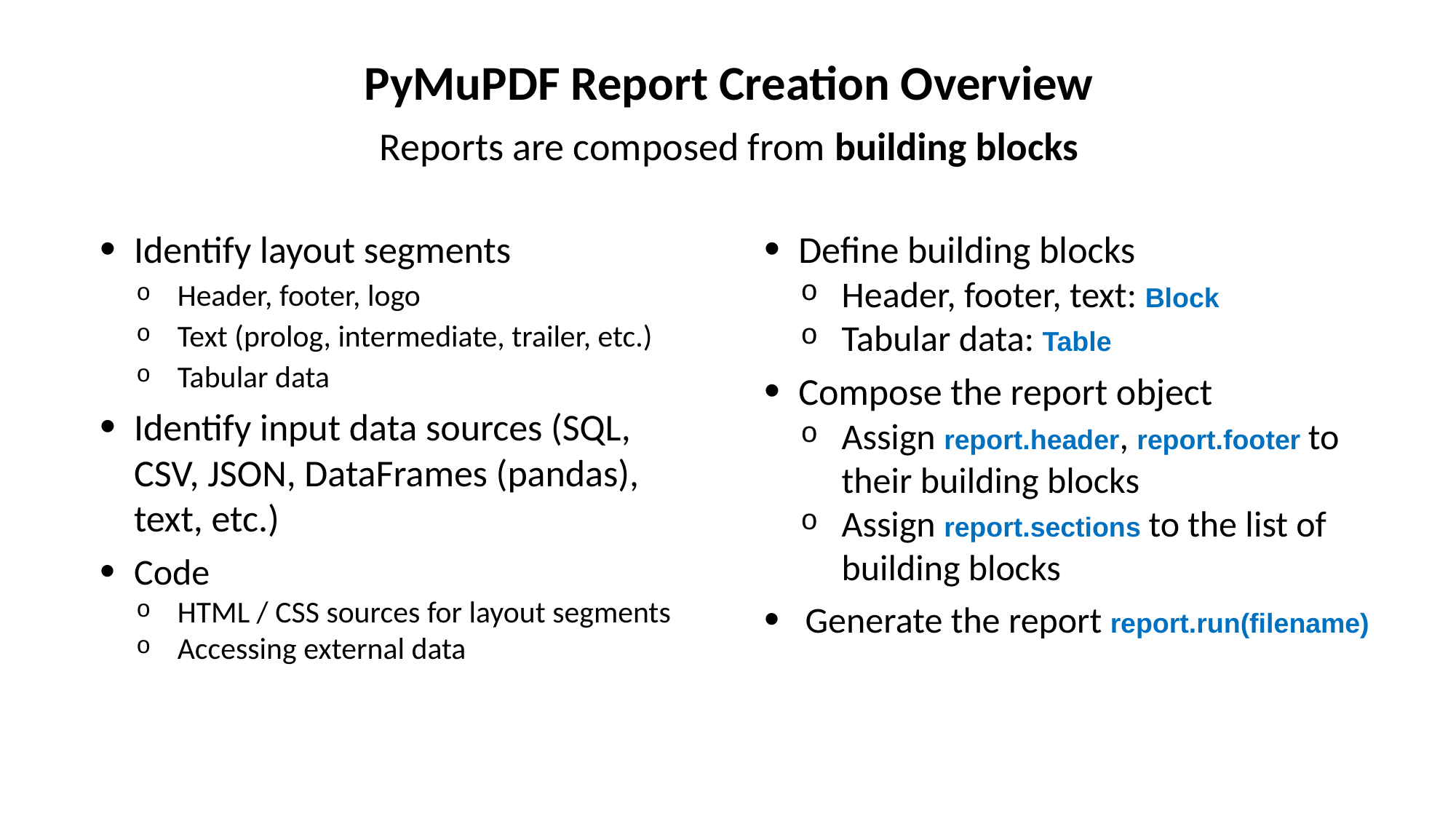

PyMuPDF Report Creation Overview
Reports are composed from building blocks
Identify layout segments
Header, footer, logo
Text (prolog, intermediate, trailer, etc.)
Tabular data
Identify input data sources (SQL, CSV, JSON, DataFrames (pandas), text, etc.)
Code
HTML / CSS sources for layout segments
Accessing external data
Define building blocks
Header, footer, text: Block
Tabular data: Table
Compose the report object
Assign report.header, report.footer to their building blocks
Assign report.sections to the list of building blocks
Generate the report report.run(filename)